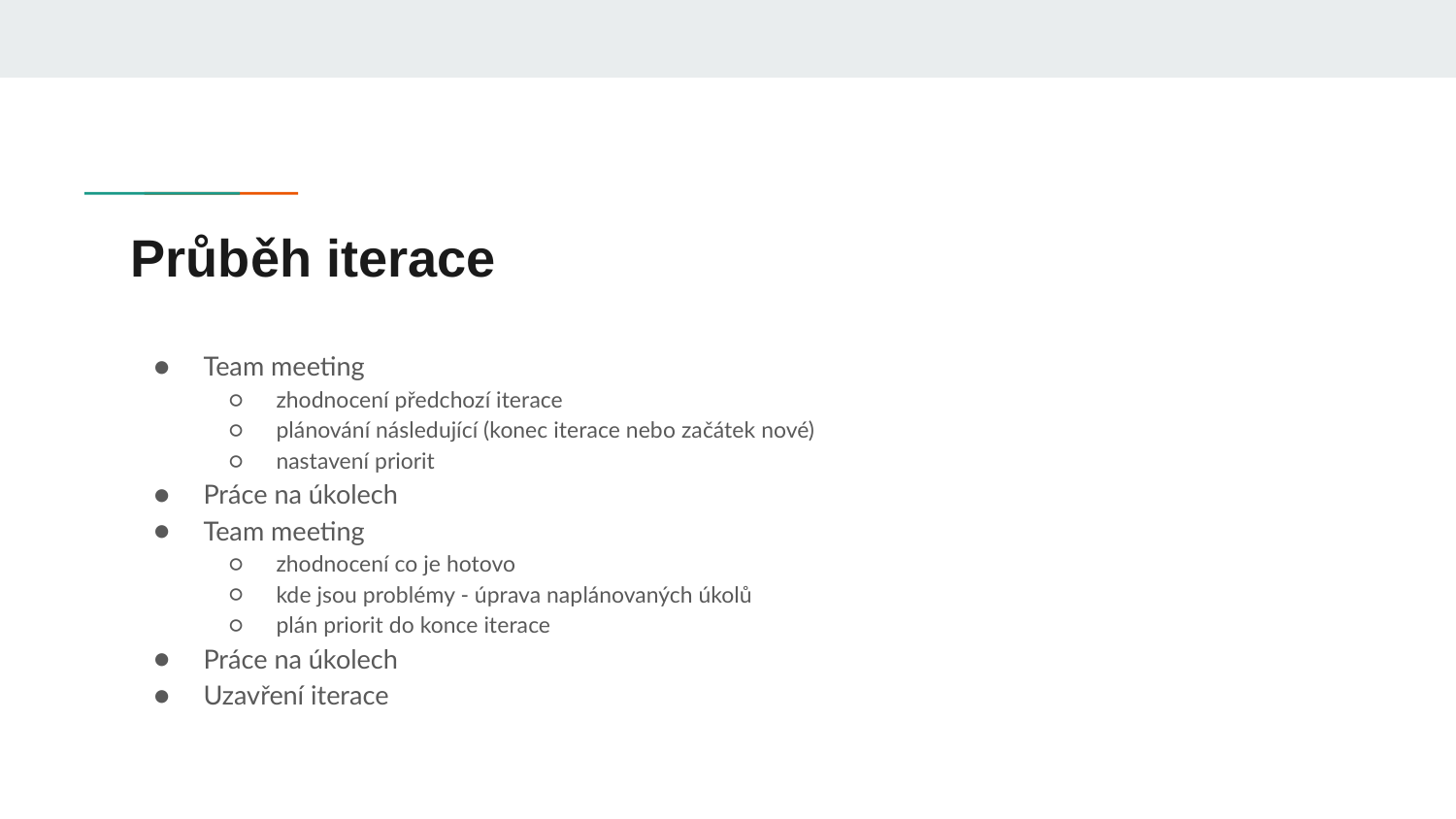

# Průběh iterace
Team meeting
zhodnocení předchozí iterace
plánování následující (konec iterace nebo začátek nové)
nastavení priorit
Práce na úkolech
Team meeting
zhodnocení co je hotovo
kde jsou problémy - úprava naplánovaných úkolů
plán priorit do konce iterace
Práce na úkolech
Uzavření iterace